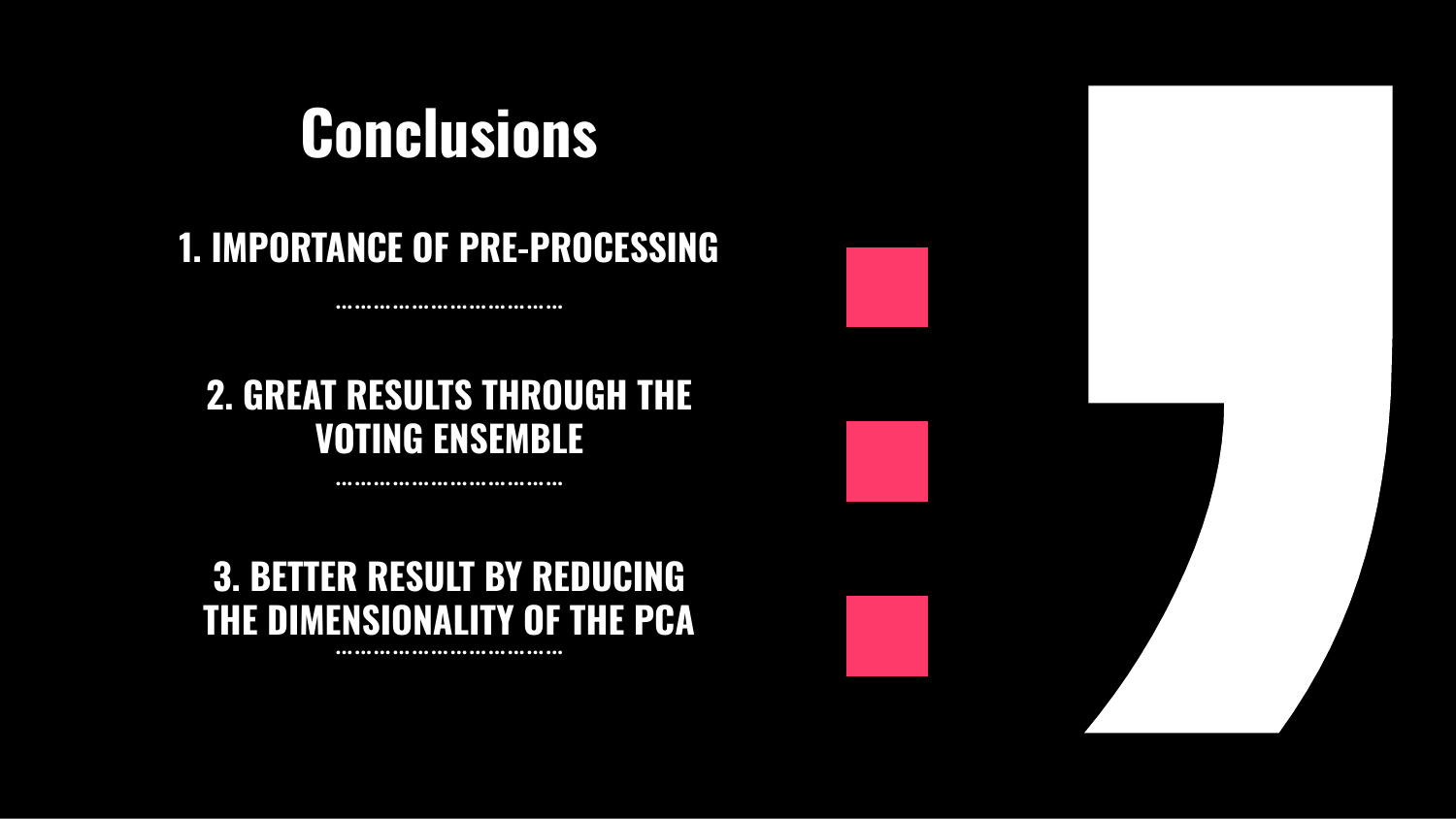

# Conclusions
1. IMPORTANCE OF PRE-PROCESSING
.
………………………………
2. GREAT RESULTS THROUGH THE VOTING ENSEMBLE
.
………………………………
3. BETTER RESULT BY REDUCING THE DIMENSIONALITY OF THE PCA
.
………………………………